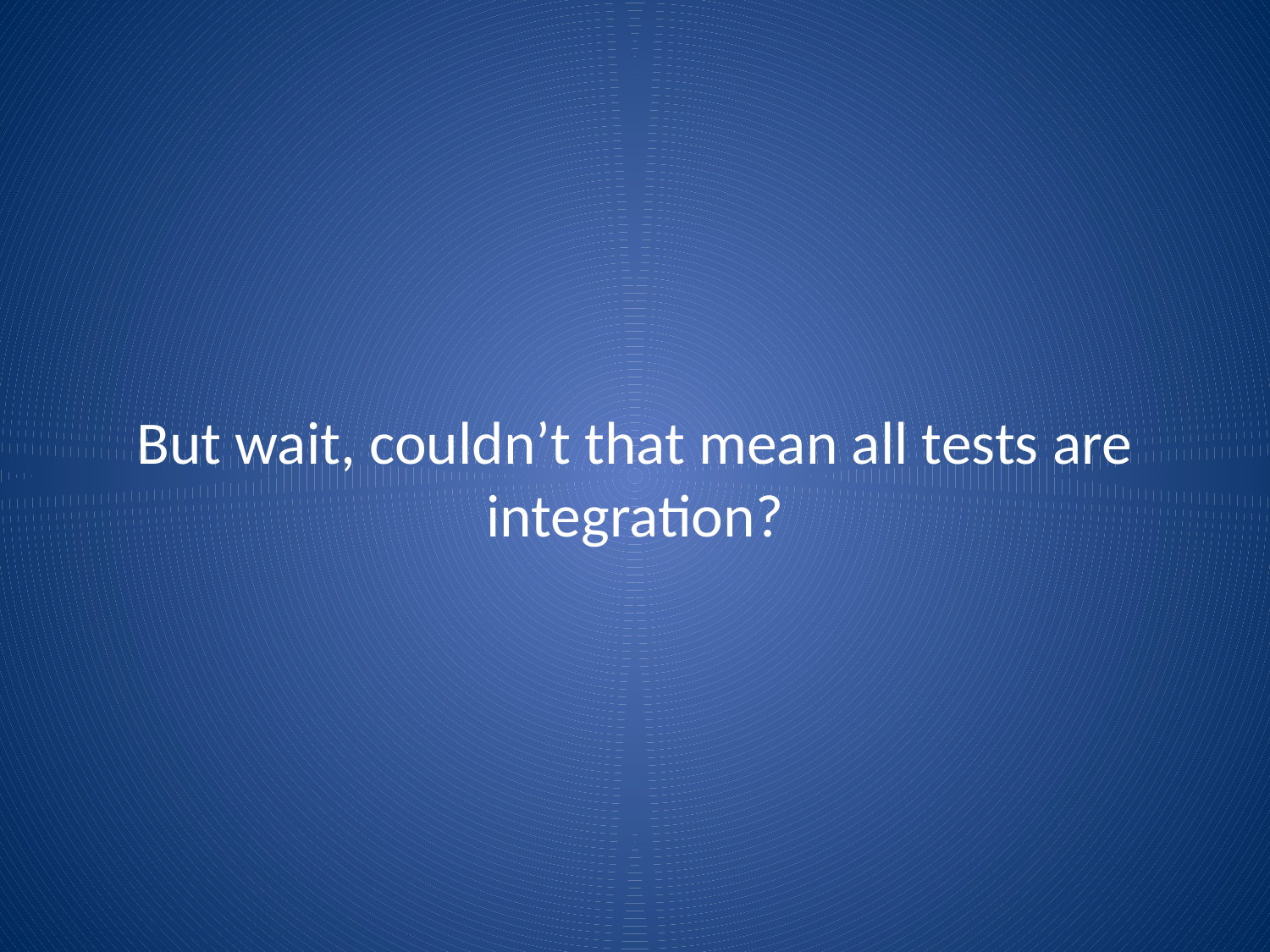

# But wait, couldn’t that mean all tests are integration?